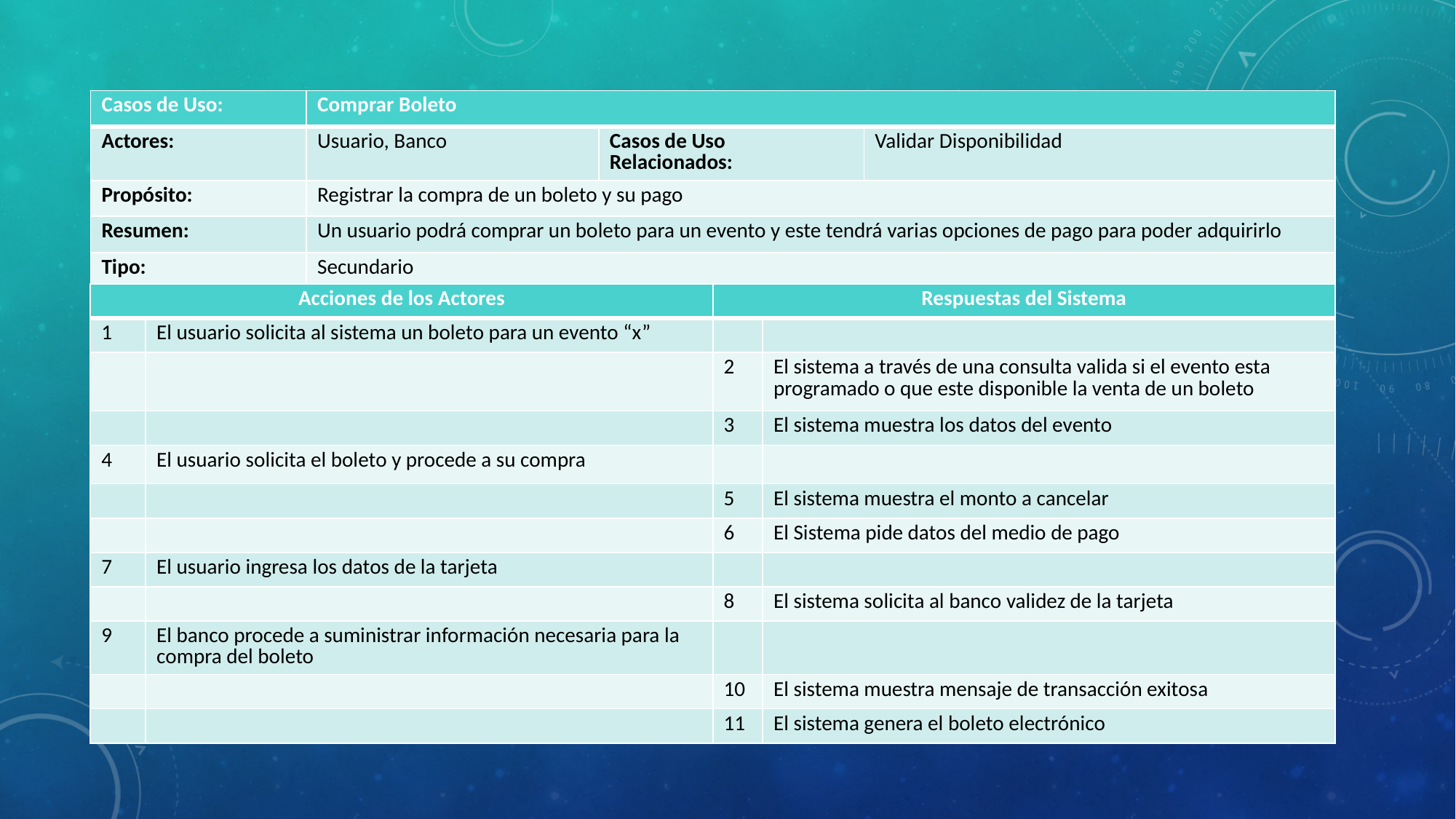

| Casos de Uso: | Comprar Boleto |  |  |
| --- | --- | --- | --- |
| Actores: | Usuario, Banco | Casos de Uso Relacionados: | Validar Disponibilidad |
| Propósito: | Registrar la compra de un boleto y su pago |  |  |
| Resumen: | Un usuario podrá comprar un boleto para un evento y este tendrá varias opciones de pago para poder adquirirlo |  |  |
| Tipo: | Secundario |  |  |
| Acciones de los Actores |  | Respuestas del Sistema |  |
| --- | --- | --- | --- |
| 1 | El usuario solicita al sistema un boleto para un evento “x” |  |  |
|  |  | 2 | El sistema a través de una consulta valida si el evento esta programado o que este disponible la venta de un boleto |
|  |  | 3 | El sistema muestra los datos del evento |
| 4 | El usuario solicita el boleto y procede a su compra |  |  |
|  |  | 5 | El sistema muestra el monto a cancelar |
|  |  | 6 | El Sistema pide datos del medio de pago |
| 7 | El usuario ingresa los datos de la tarjeta |  |  |
|  |  | 8 | El sistema solicita al banco validez de la tarjeta |
| 9 | El banco procede a suministrar información necesaria para la compra del boleto |  |  |
|  |  | 10 | El sistema muestra mensaje de transacción exitosa |
|  |  | 11 | El sistema genera el boleto electrónico |